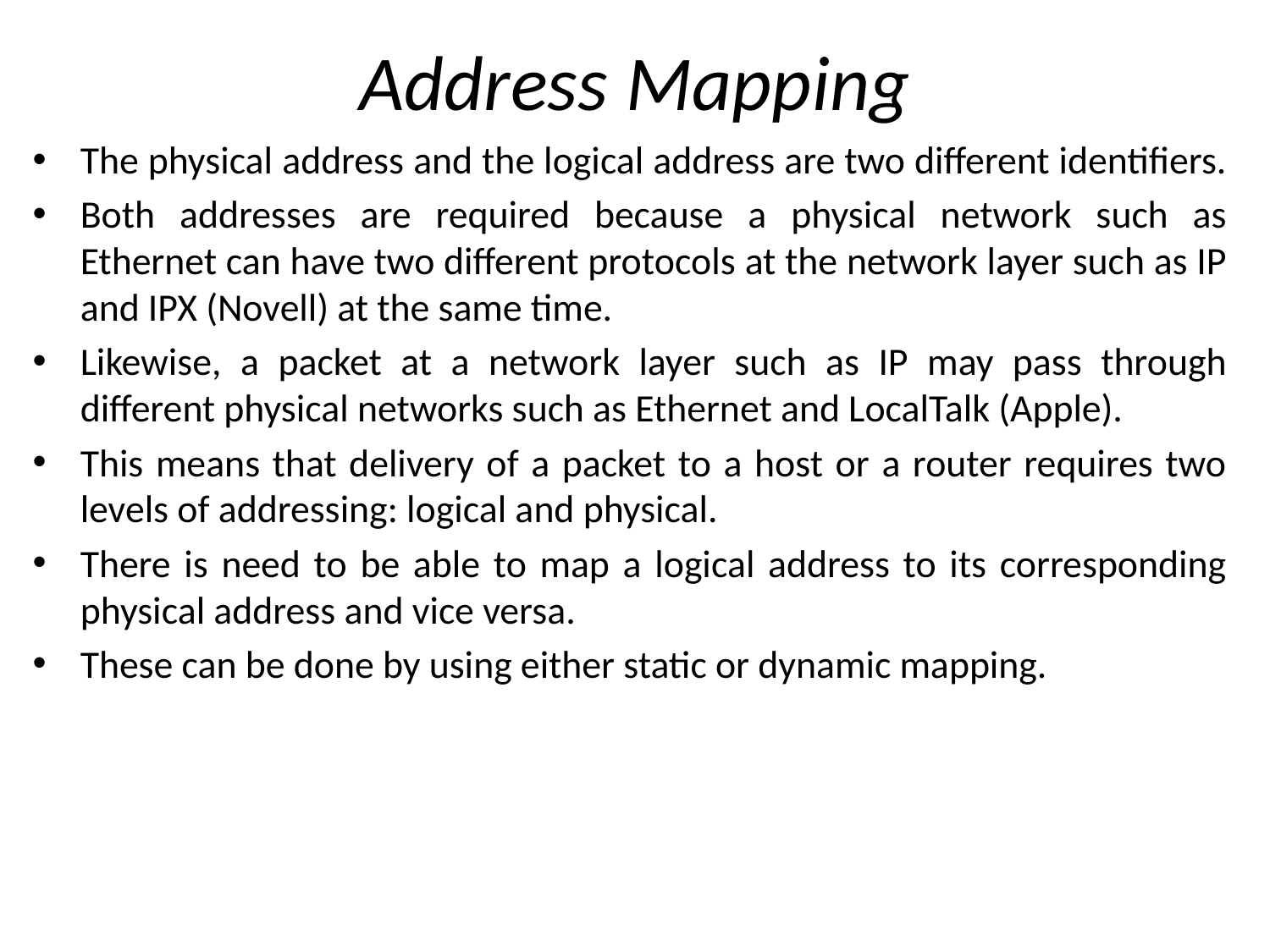

# Address Mapping
The physical address and the logical address are two different identifiers.
Both addresses are required because a physical network such as Ethernet can have two different protocols at the network layer such as IP and IPX (Novell) at the same time.
Likewise, a packet at a network layer such as IP may pass through different physical networks such as Ethernet and LocalTalk (Apple).
This means that delivery of a packet to a host or a router requires two levels of addressing: logical and physical.
There is need to be able to map a logical address to its corresponding physical address and vice versa.
These can be done by using either static or dynamic mapping.